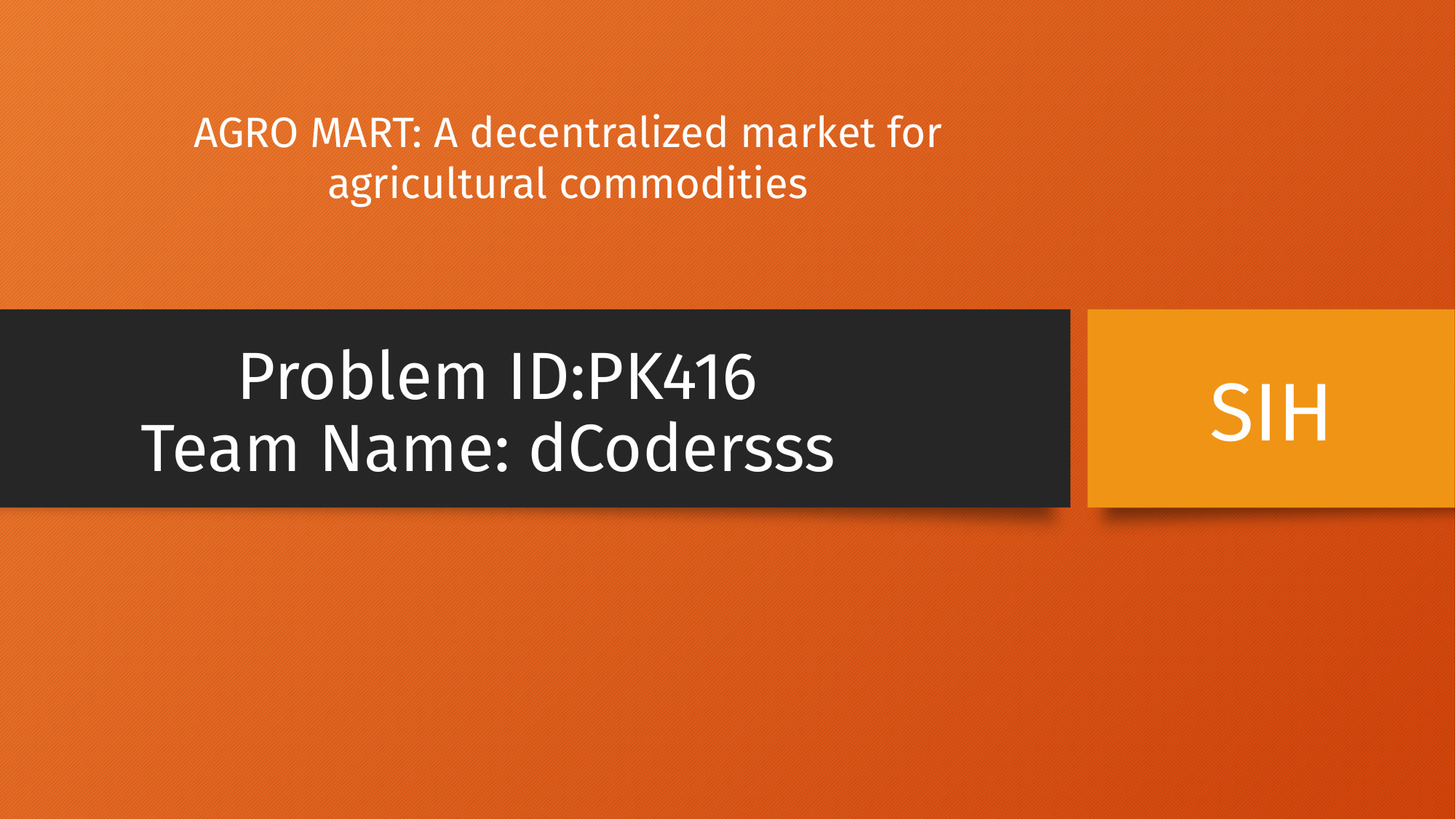

AGRO MART: A decentralized market for agricultural commodities

# Problem ID:PK416 Team Name: dCodersss
SIH